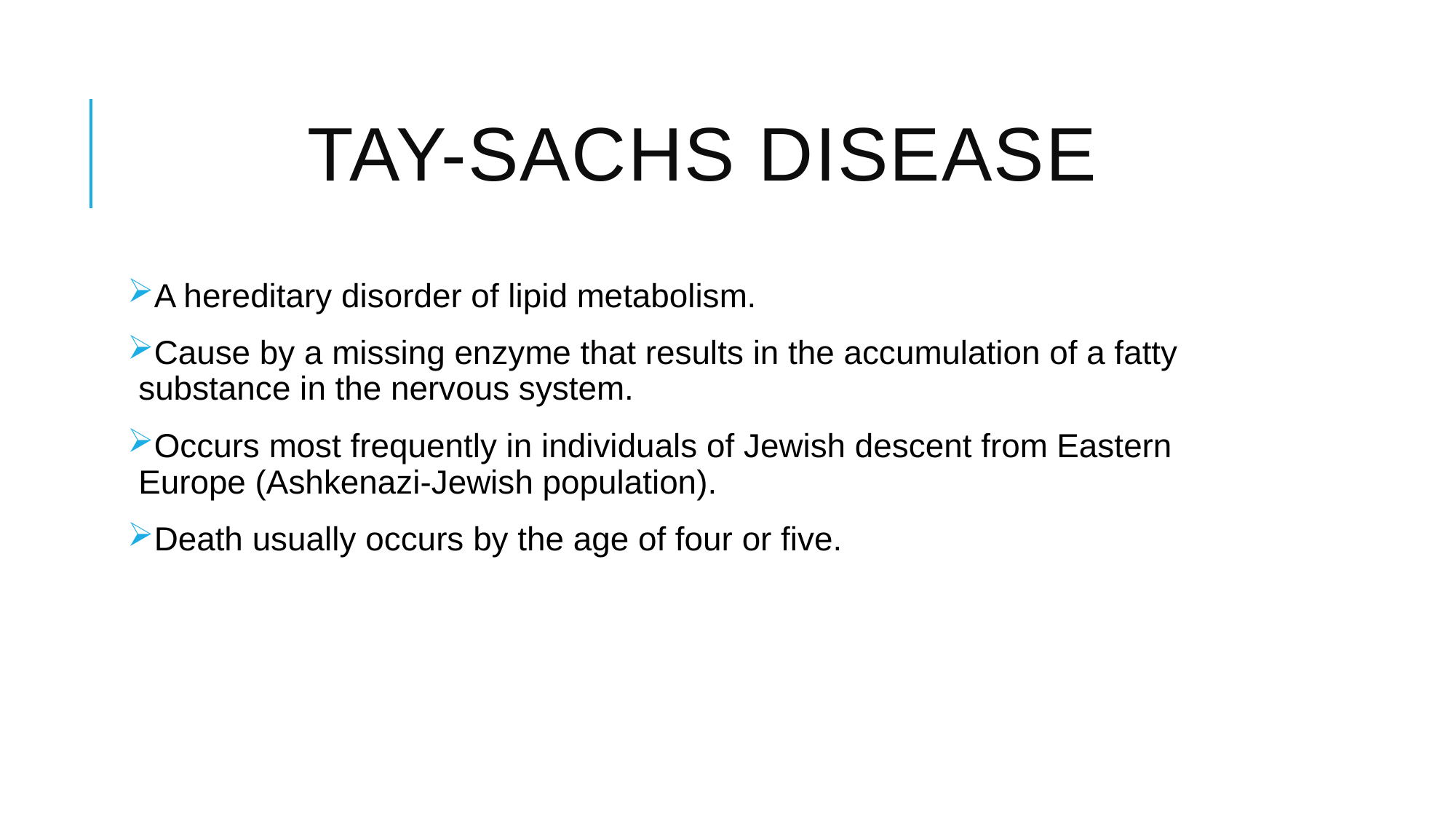

# TAY-SACHS DISEASE
A hereditary disorder of lipid metabolism.
Cause by a missing enzyme that results in the accumulation of a fatty substance in the nervous system.
Occurs most frequently in individuals of Jewish descent from Eastern Europe (Ashkenazi-Jewish population).
Death usually occurs by the age of four or five.